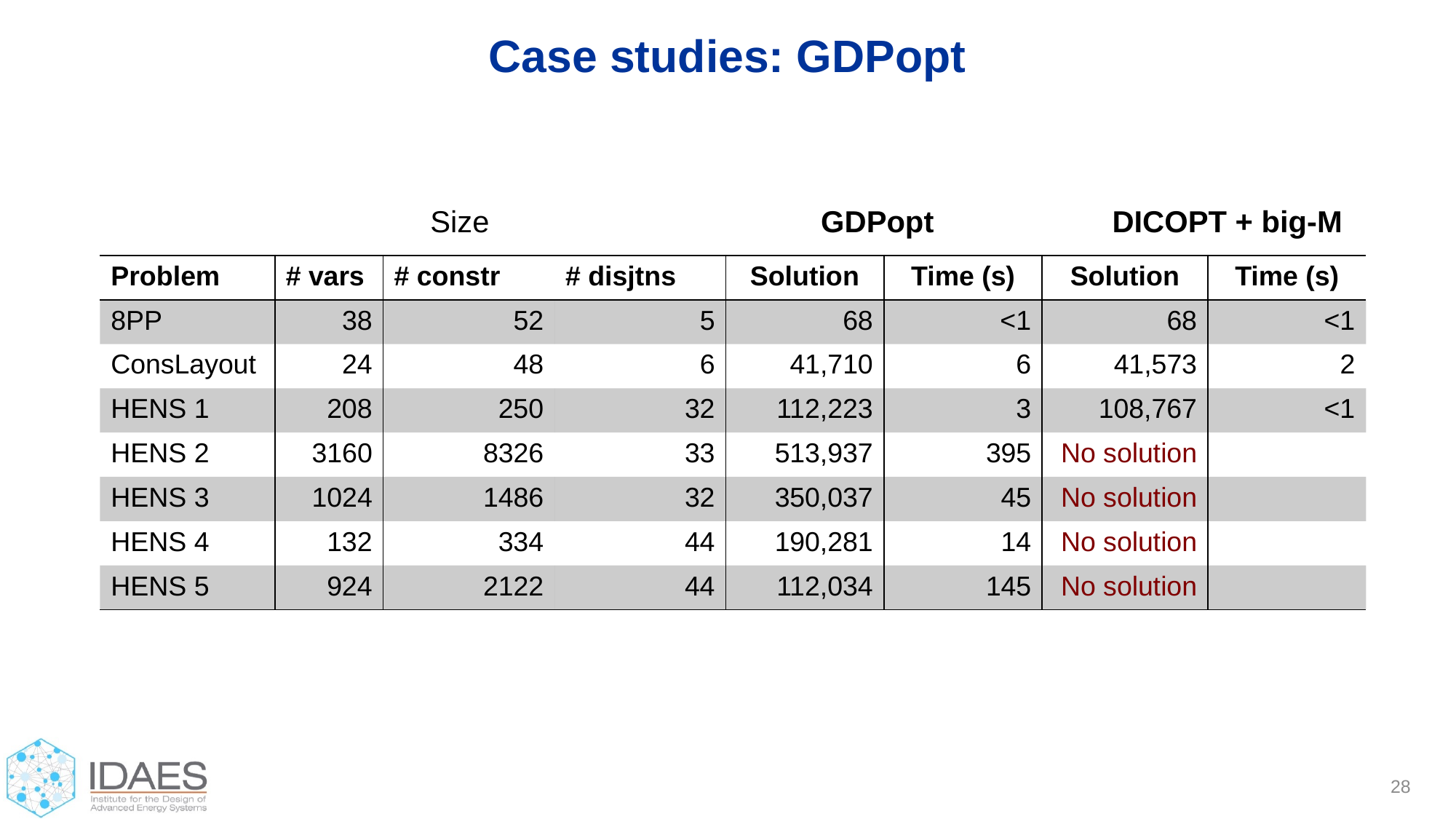

# Case studies: GDPopt
Size
GDPopt
DICOPT + big-M
| Problem | # vars | # constr | # disjtns | Solution | Time (s) | Solution | Time (s) |
| --- | --- | --- | --- | --- | --- | --- | --- |
| 8PP | 38 | 52 | 5 | 68 | <1 | 68 | <1 |
| ConsLayout | 24 | 48 | 6 | 41,710 | 6 | 41,573 | 2 |
| HENS 1 | 208 | 250 | 32 | 112,223 | 3 | 108,767 | <1 |
| HENS 2 | 3160 | 8326 | 33 | 513,937 | 395 | No solution |  |
| HENS 3 | 1024 | 1486 | 32 | 350,037 | 45 | No solution |  |
| HENS 4 | 132 | 334 | 44 | 190,281 | 14 | No solution |  |
| HENS 5 | 924 | 2122 | 44 | 112,034 | 145 | No solution |  |
28